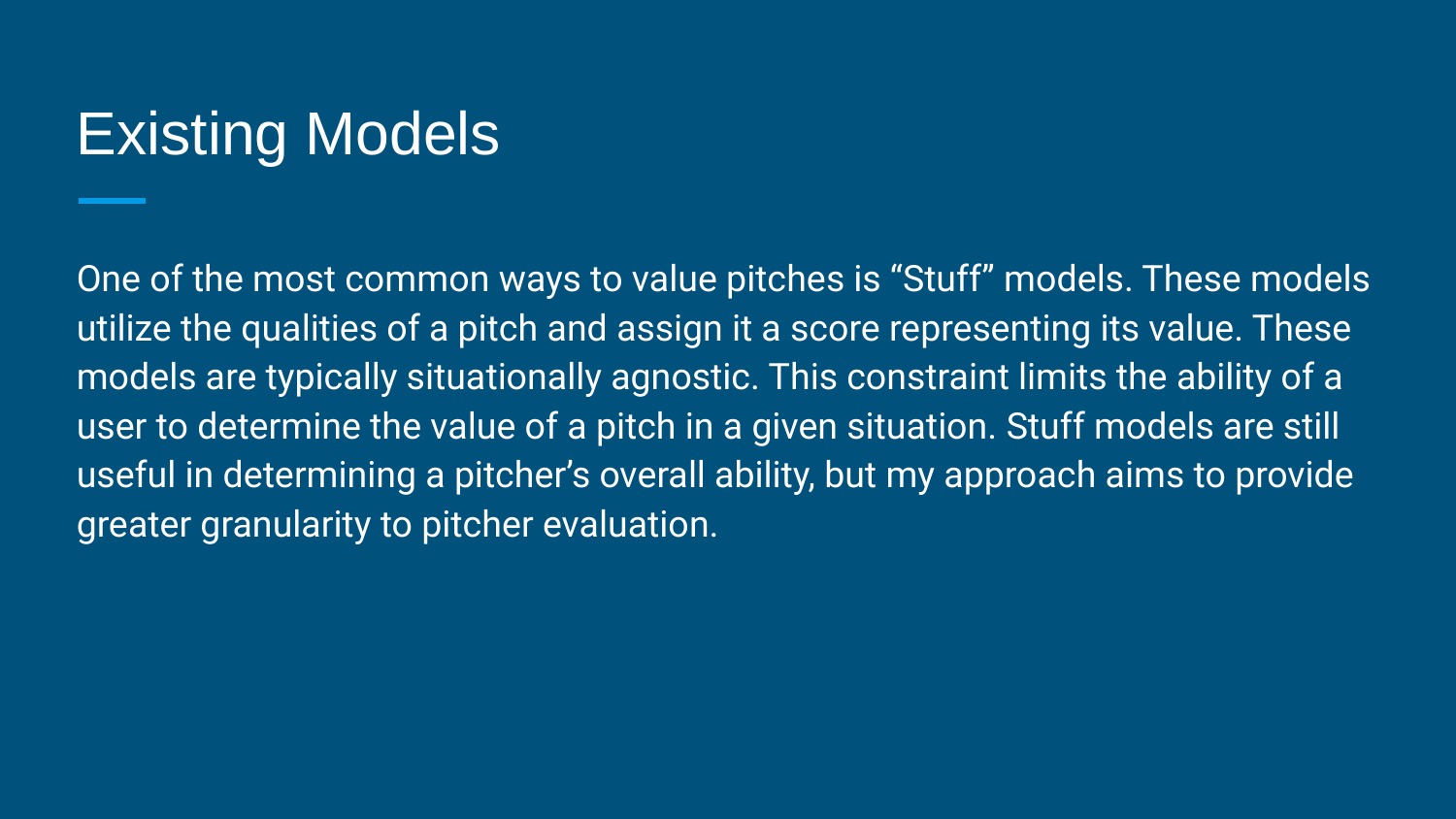

# Existing Models
One of the most common ways to value pitches is “Stuff” models. These models utilize the qualities of a pitch and assign it a score representing its value. These models are typically situationally agnostic. This constraint limits the ability of a user to determine the value of a pitch in a given situation. Stuff models are still useful in determining a pitcher’s overall ability, but my approach aims to provide greater granularity to pitcher evaluation.